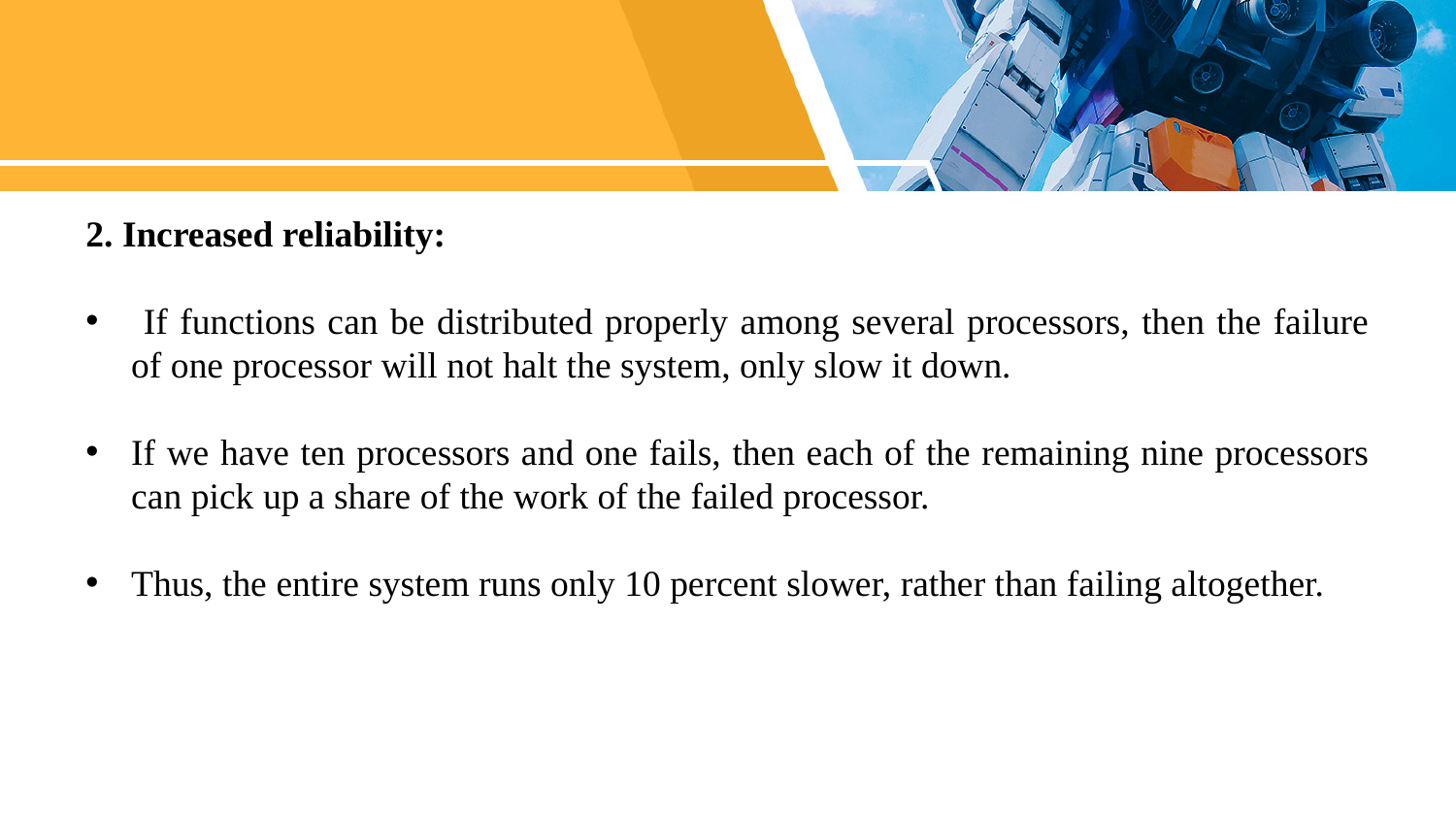

2. Increased reliability:

 If functions can be distributed properly among several processors, then the failure of one processor will not halt the system, only slow it down.

If we have ten processors and one fails, then each of the remaining nine processors can pick up a share of the work of the failed processor.

Thus, the entire system runs only 10 percent slower, rather than failing altogether.